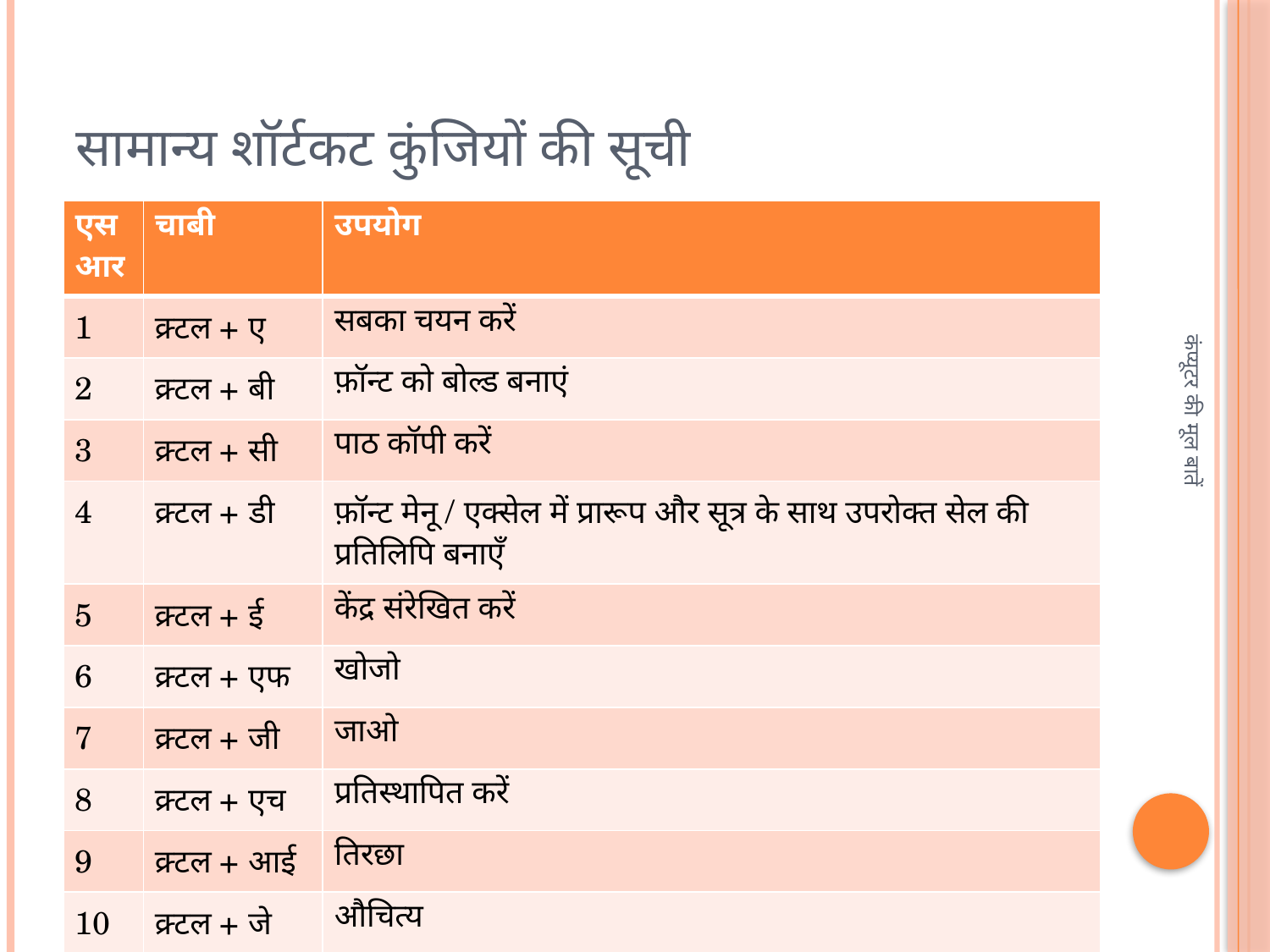

# सामान्य शॉर्टकट कुंजियों की सूची
| एसआर | चाबी | उपयोग |
| --- | --- | --- |
| 1 | क्र्टल + ए | सबका चयन करें |
| 2 | क्र्टल + बी | फ़ॉन्ट को बोल्ड बनाएं |
| 3 | क्र्टल + सी | पाठ कॉपी करें |
| 4 | क्र्टल + डी | फ़ॉन्ट मेनू / एक्सेल में प्रारूप और सूत्र के साथ उपरोक्त सेल की प्रतिलिपि बनाएँ |
| 5 | क्र्टल + ई | केंद्र संरेखित करें |
| 6 | क्र्टल + एफ | खोजो |
| 7 | क्र्टल + जी | जाओ |
| 8 | क्र्टल + एच | प्रतिस्थापित करें |
| 9 | क्र्टल + आई | तिरछा |
| 10 | क्र्टल + जे | औचित्य |
| 11 | क्र्टल + के | हाइपरलिंक डालें |
| 12 | क्र्टल + एल | बाईं ओर संरेखित करें |
कंप्यूटर की मूल बातें
78